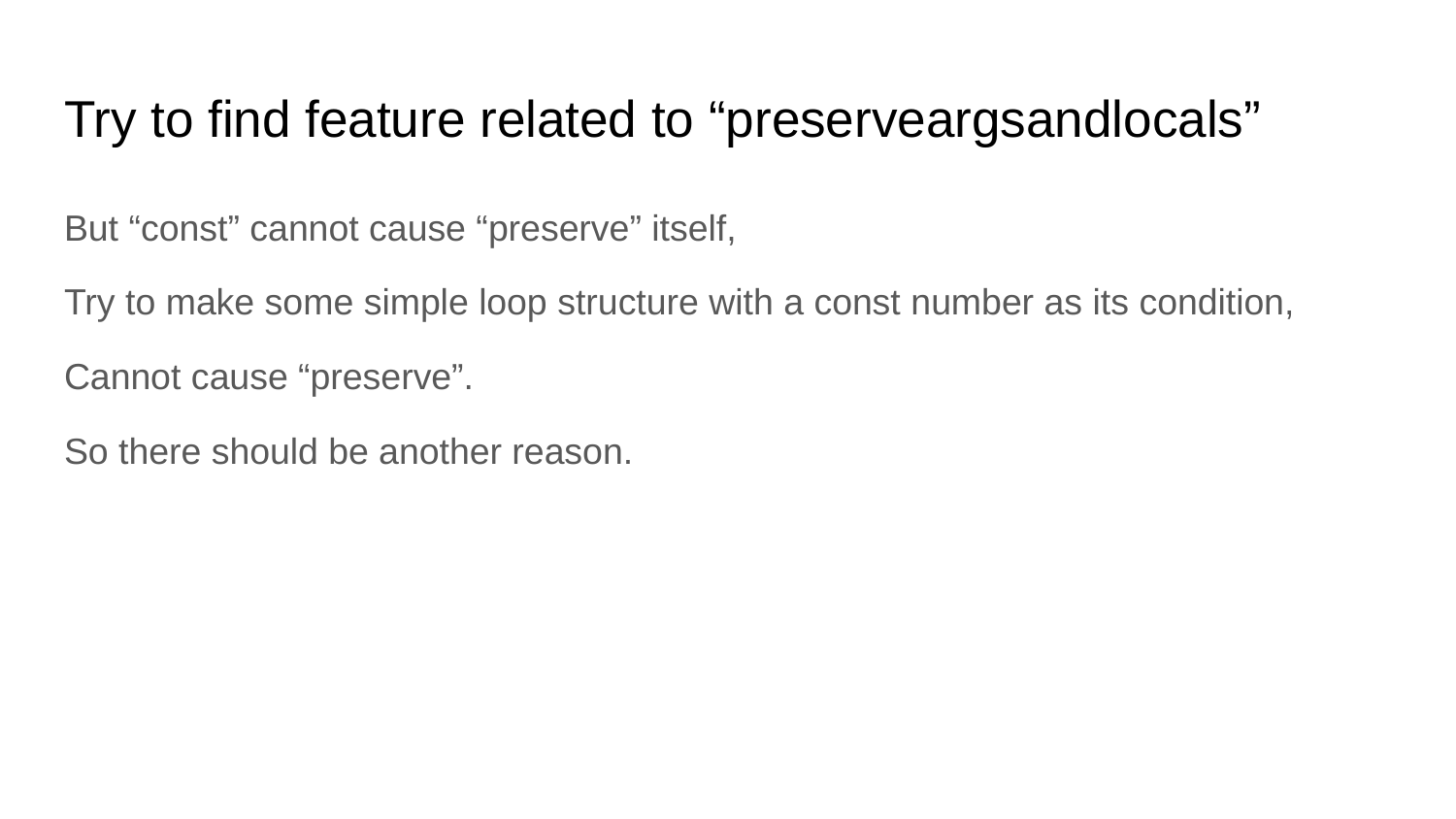

# Try to find feature related to “preserveargsandlocals”

But “const” cannot cause “preserve” itself,
Try to make some simple loop structure with a const number as its condition,
Cannot cause “preserve”.
So there should be another reason.